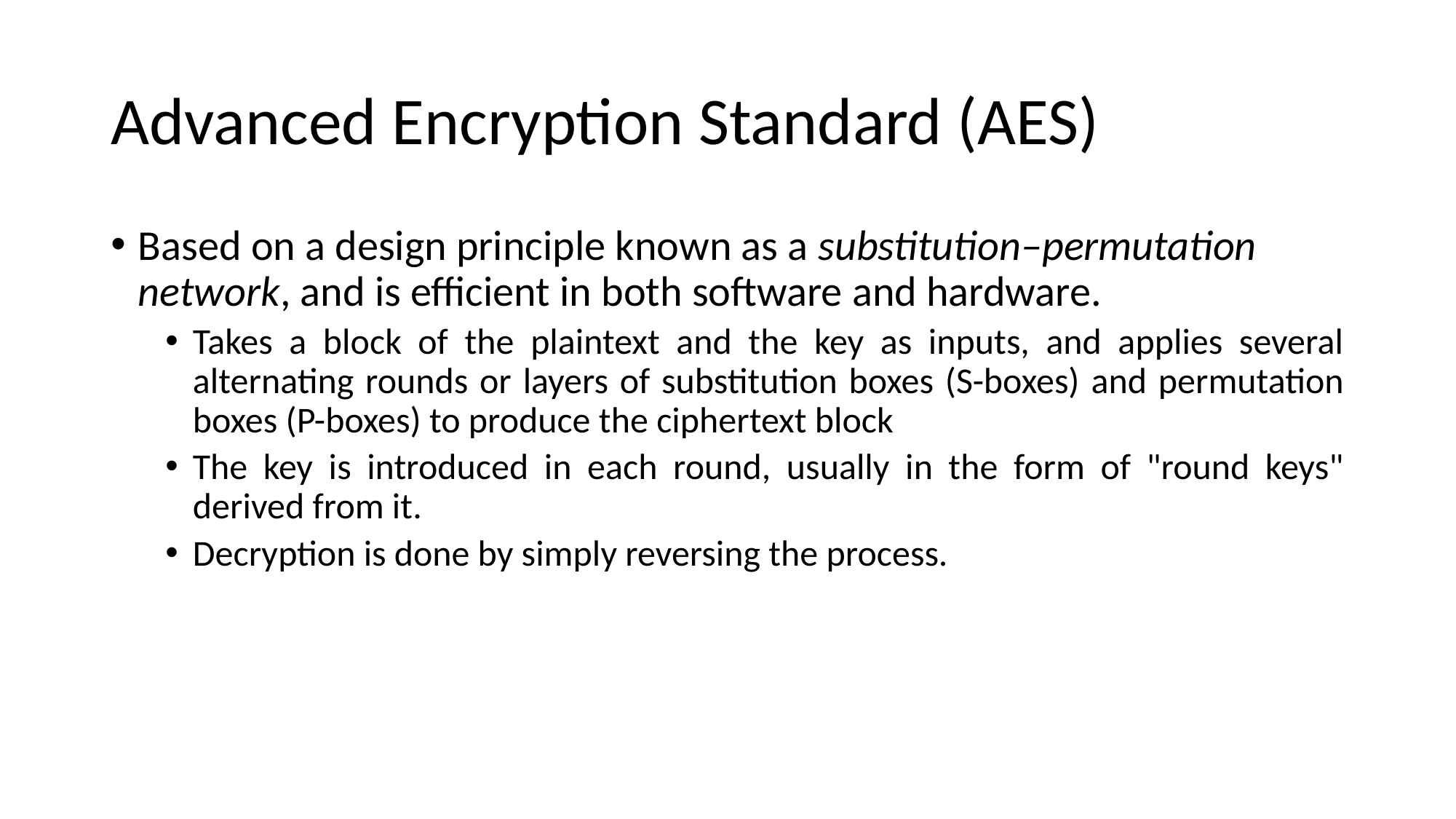

# Advanced Encryption Standard (AES)
Based on a design principle known as a substitution–permutation network, and is efficient in both software and hardware.
Takes a block of the plaintext and the key as inputs, and applies several alternating rounds or layers of substitution boxes (S-boxes) and permutation boxes (P-boxes) to produce the ciphertext block
The key is introduced in each round, usually in the form of "round keys" derived from it.
Decryption is done by simply reversing the process.